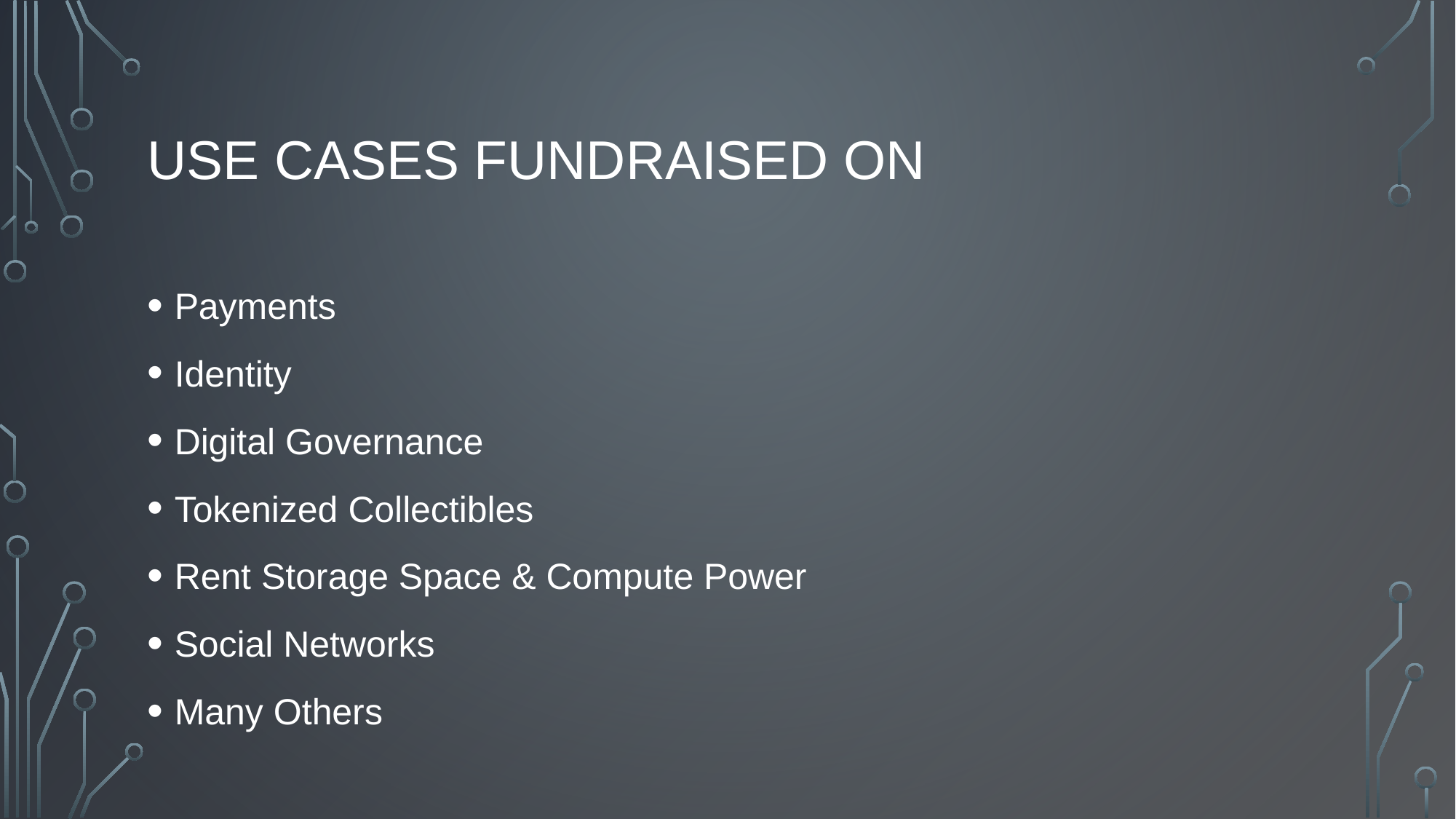

# Use cases fundraised on
Payments
Identity
Digital Governance
Tokenized Collectibles
Rent Storage Space & Compute Power
Social Networks
Many Others